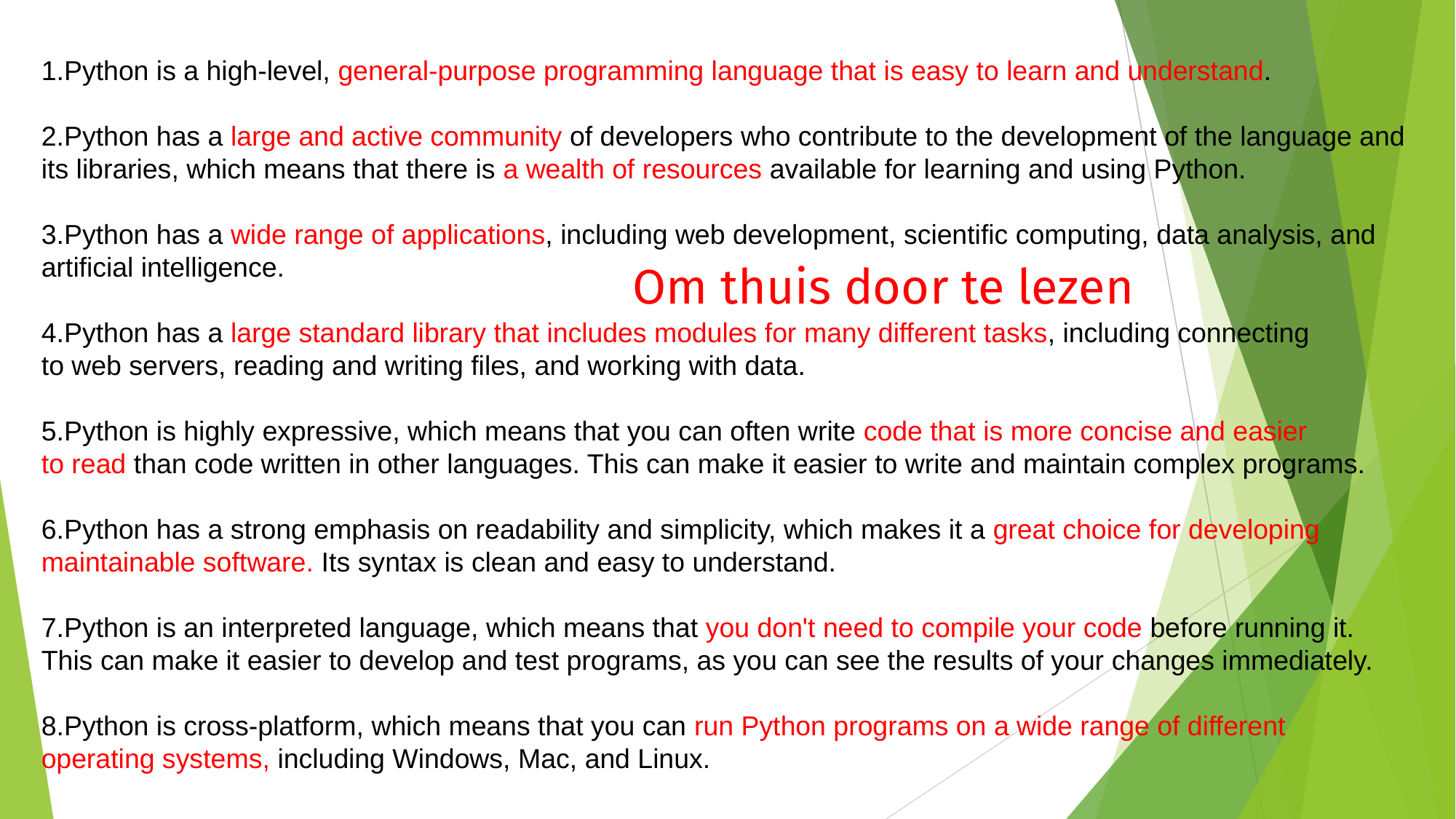

Python is a high-level, general-purpose programming language that is easy to learn and understand.
Python has a large and active community of developers who contribute to the development of the language and
its libraries, which means that there is a wealth of resources available for learning and using Python.
Python has a wide range of applications, including web development, scientific computing, data analysis, and
artificial intelligence.
Python has a large standard library that includes modules for many different tasks, including connecting
to web servers, reading and writing files, and working with data.
Python is highly expressive, which means that you can often write code that is more concise and easier
to read than code written in other languages. This can make it easier to write and maintain complex programs.
Python has a strong emphasis on readability and simplicity, which makes it a great choice for developing
maintainable software. Its syntax is clean and easy to understand.
Python is an interpreted language, which means that you don't need to compile your code before running it.
This can make it easier to develop and test programs, as you can see the results of your changes immediately.
Python is cross-platform, which means that you can run Python programs on a wide range of different
operating systems, including Windows, Mac, and Linux.

Om thuis door te lezen